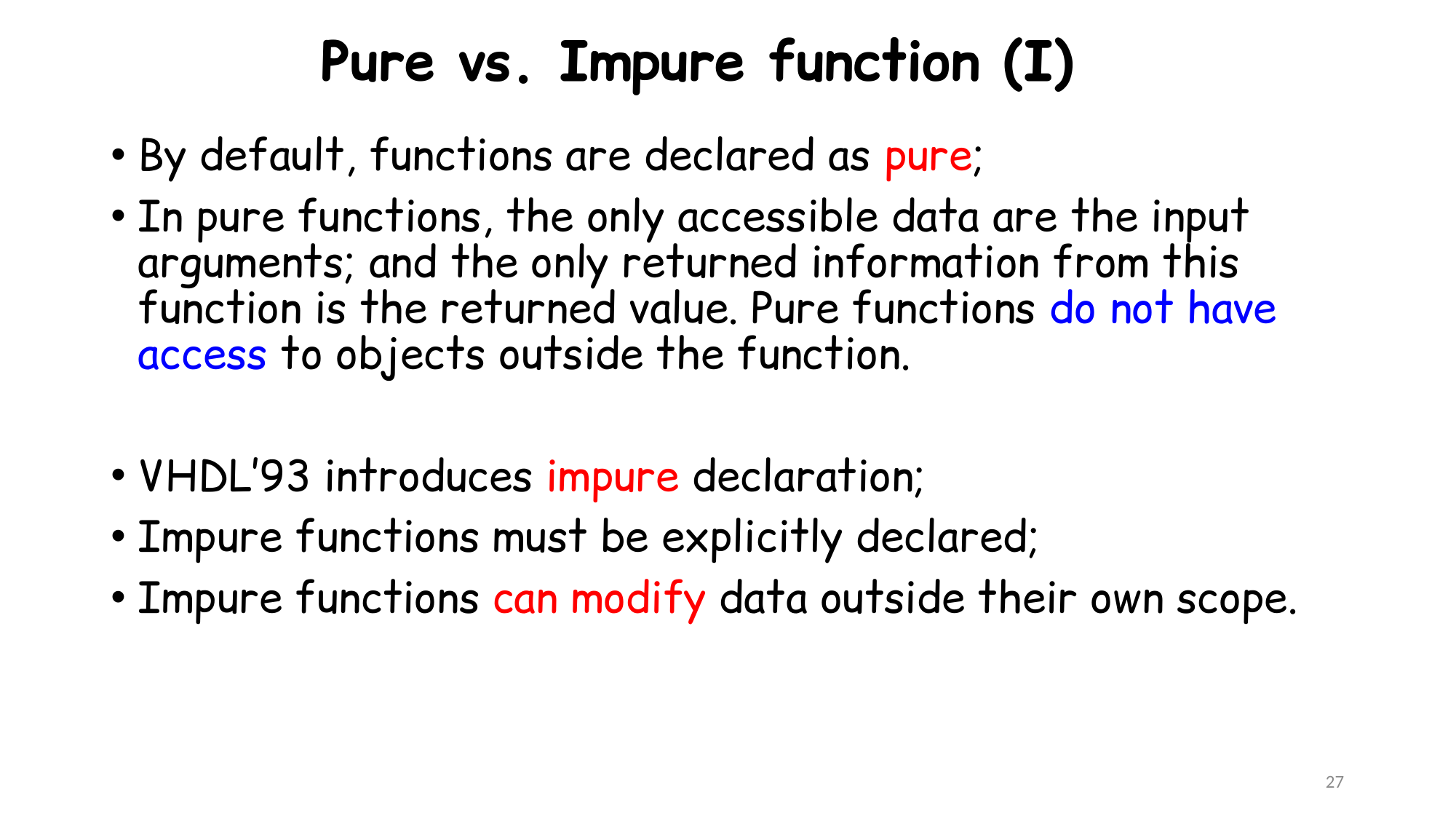

# Pure vs. Impure function (I)
By default, functions are declared as pure;
In pure functions, the only accessible data are the input arguments; and the only returned information from this function is the returned value. Pure functions do not have access to objects outside the function.

VHDL’93 introduces impure declaration;
Impure functions must be explicitly declared;
Impure functions can modify data outside their own scope.

27